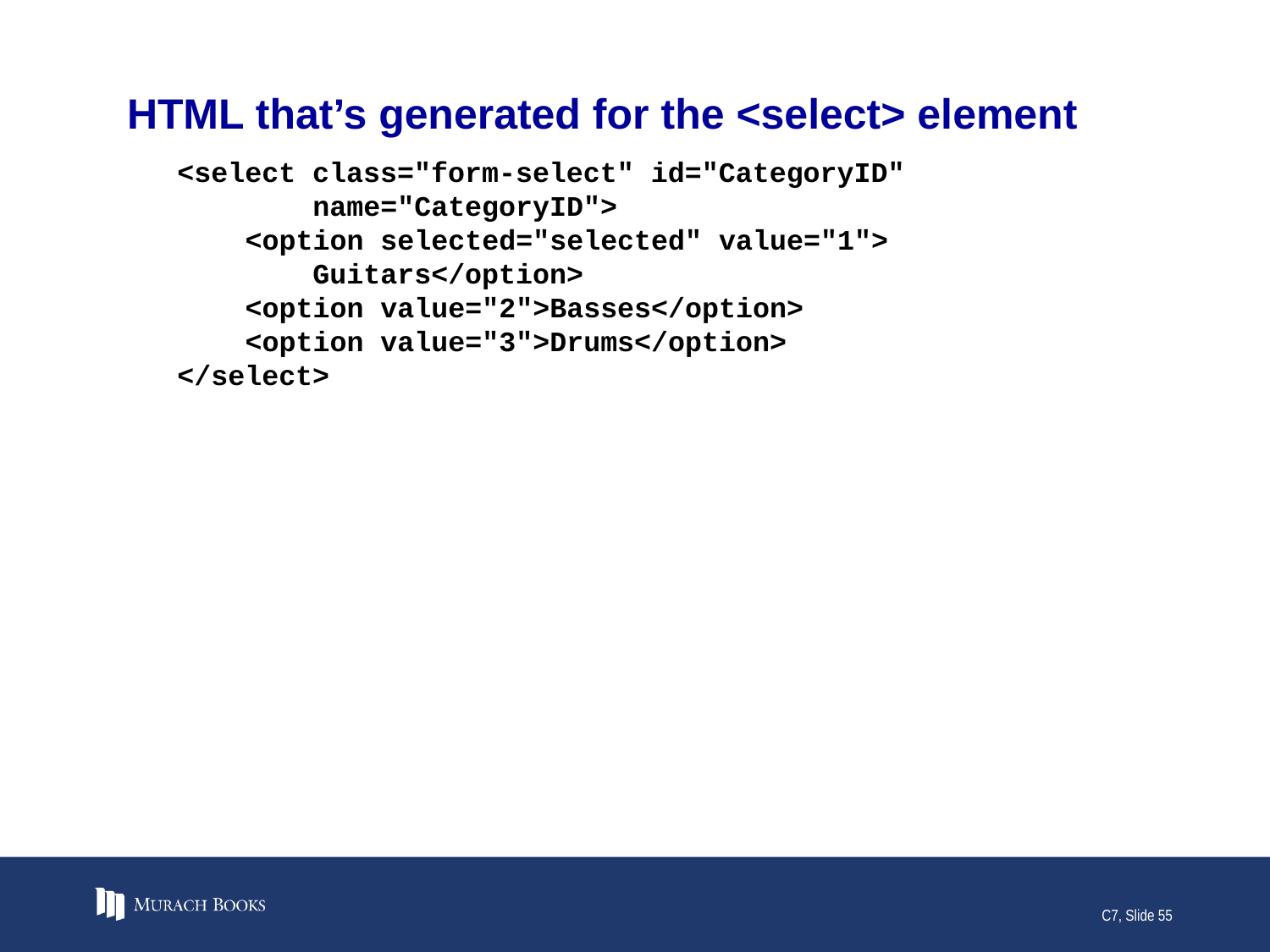

# HTML that’s generated for the <select> element
<select class="form-select" id="CategoryID"
        name="CategoryID">
    <option selected="selected" value="1">
        Guitars</option>
    <option value="2">Basses</option>
    <option value="3">Drums</option>
</select>

C7, Slide 55